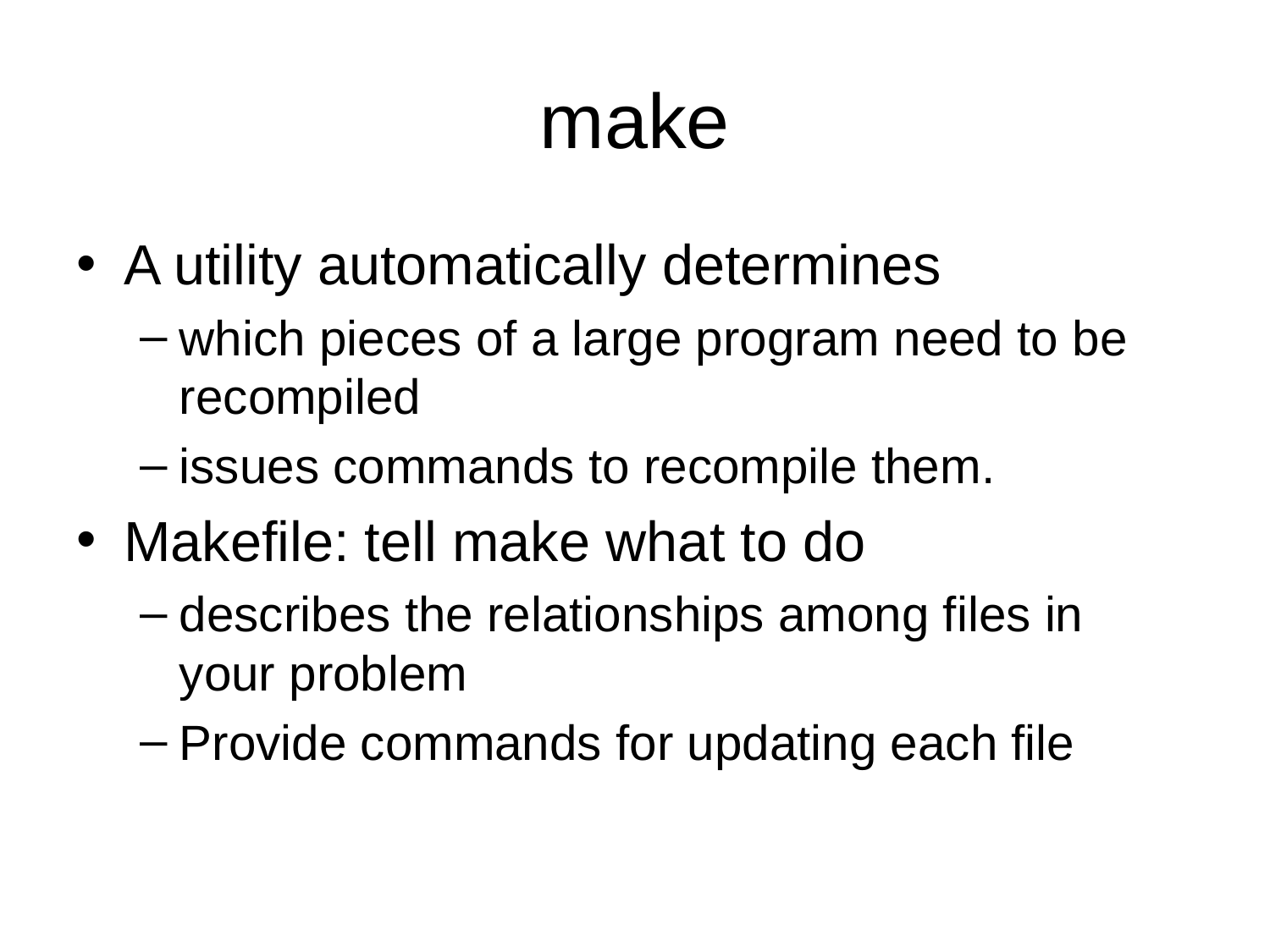

# make
A utility automatically determines
which pieces of a large program need to be recompiled
issues commands to recompile them.
Makefile: tell make what to do
describes the relationships among files in your problem
Provide commands for updating each file